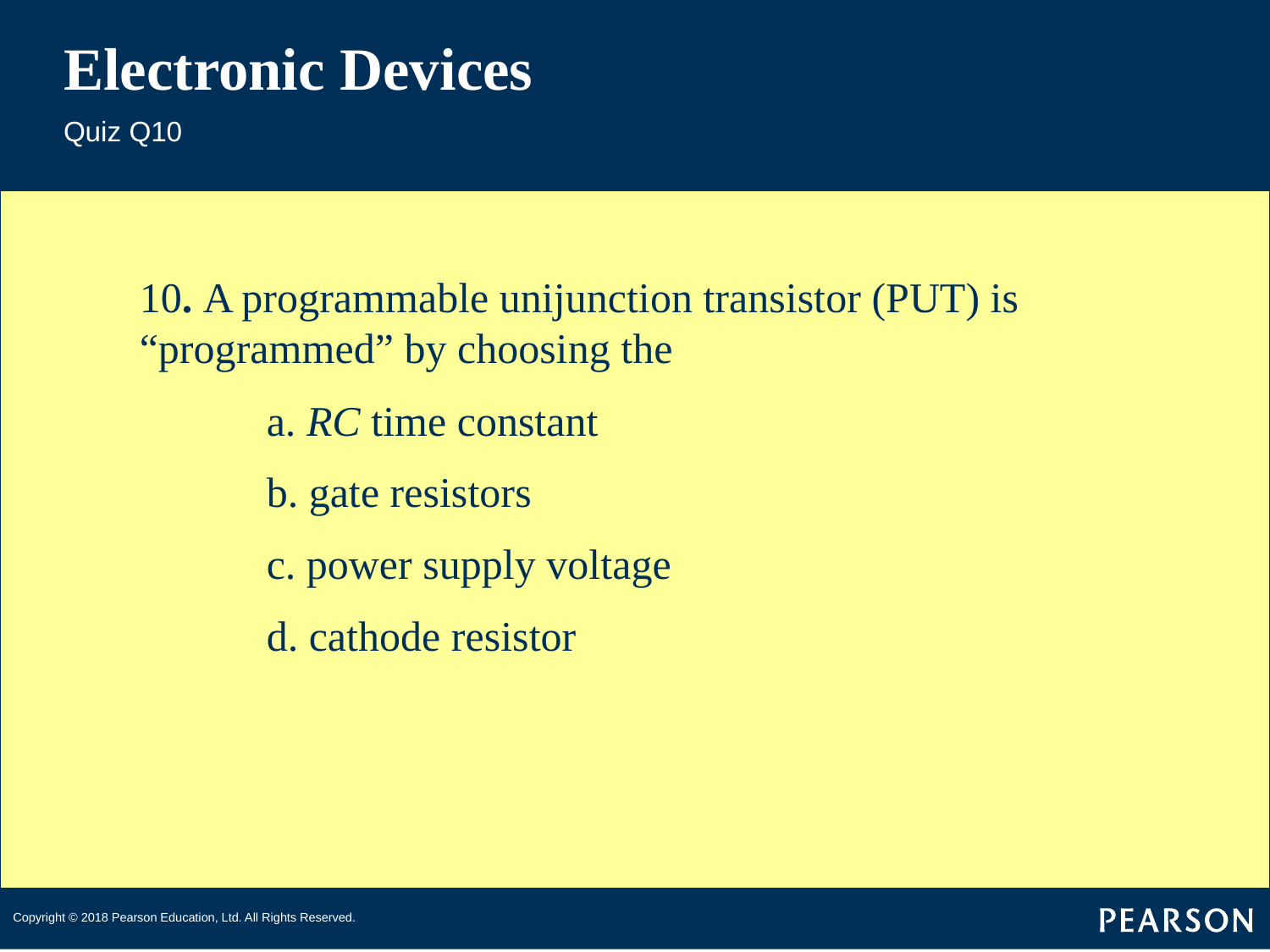

# Electronic Devices
Quiz Q10

10. A programmable unijunction transistor (PUT) is “programmed” by choosing the
	a. RC time constant
	b. gate resistors
	c. power supply voltage
	d. cathode resistor